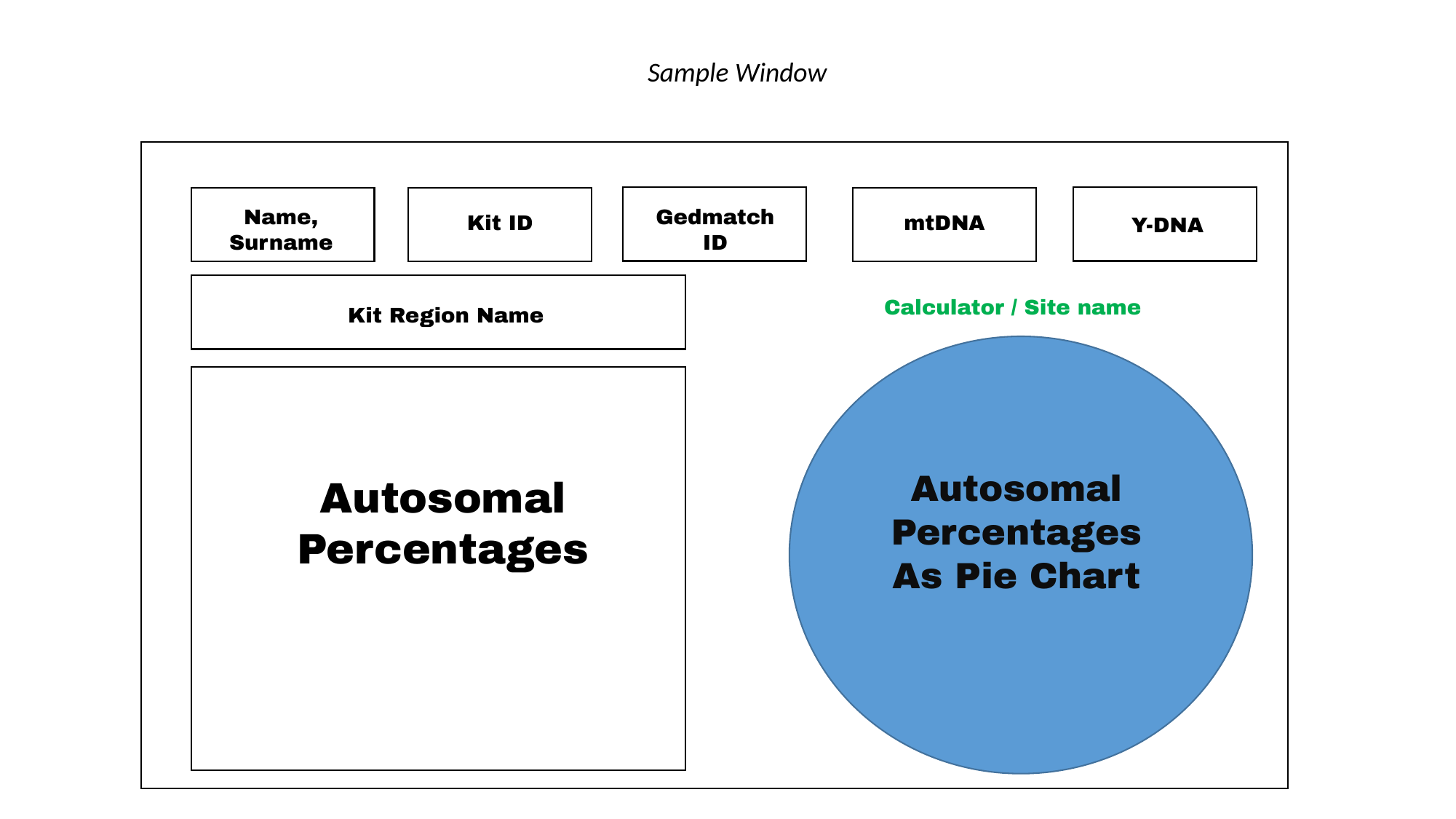

Sample Window

Name, Surname
Gedmatch ID
Kit ID
mtDNA
Y-DNA

Calculator / Site name
Kit Region Name

Autosomal Percentages
As Pie Chart
Autosomal Percentages